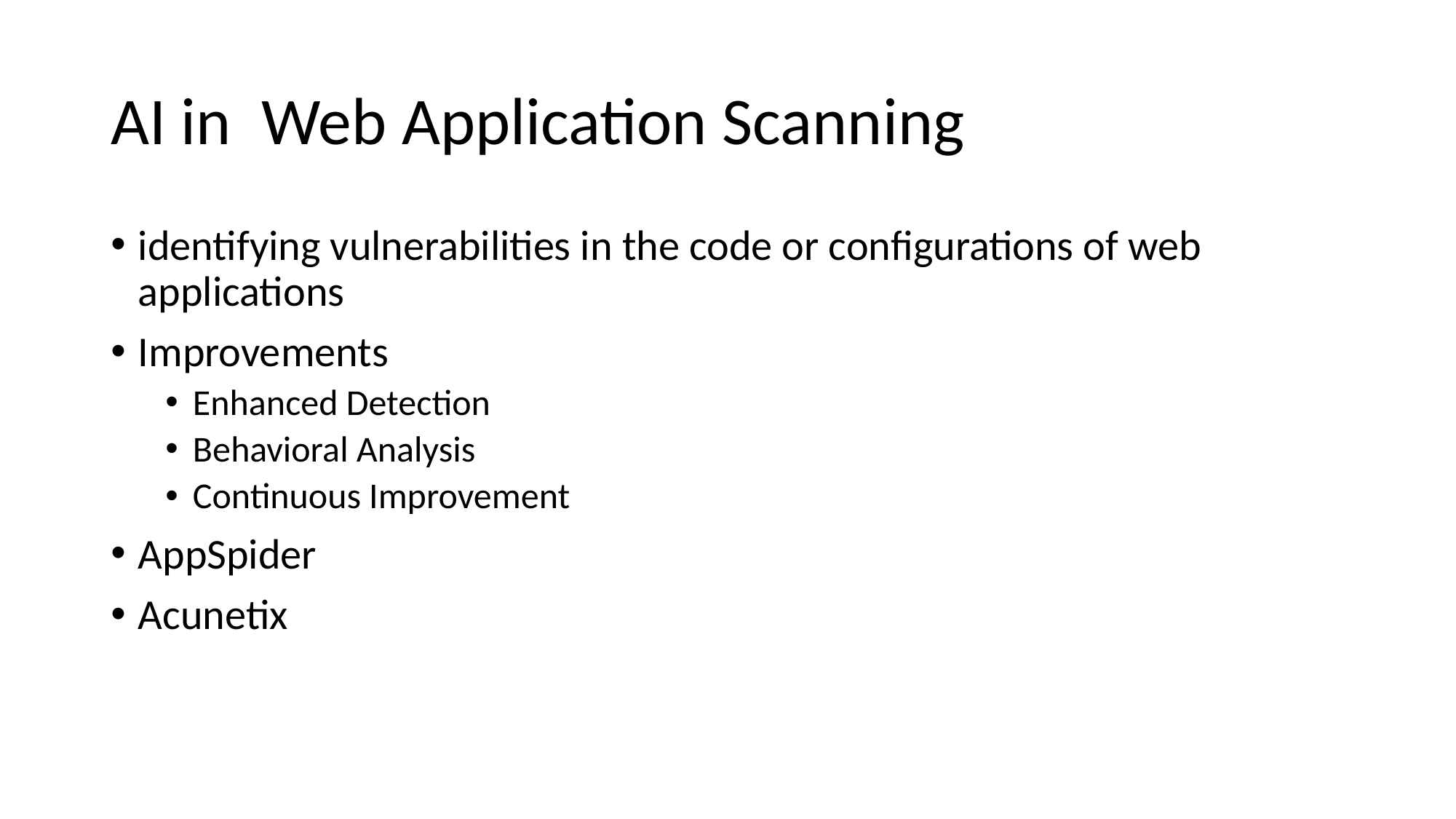

# AI in  Web Application Scanning
identifying vulnerabilities in the code or configurations of web applications
Improvements
Enhanced Detection
Behavioral Analysis
Continuous Improvement
AppSpider
Acunetix